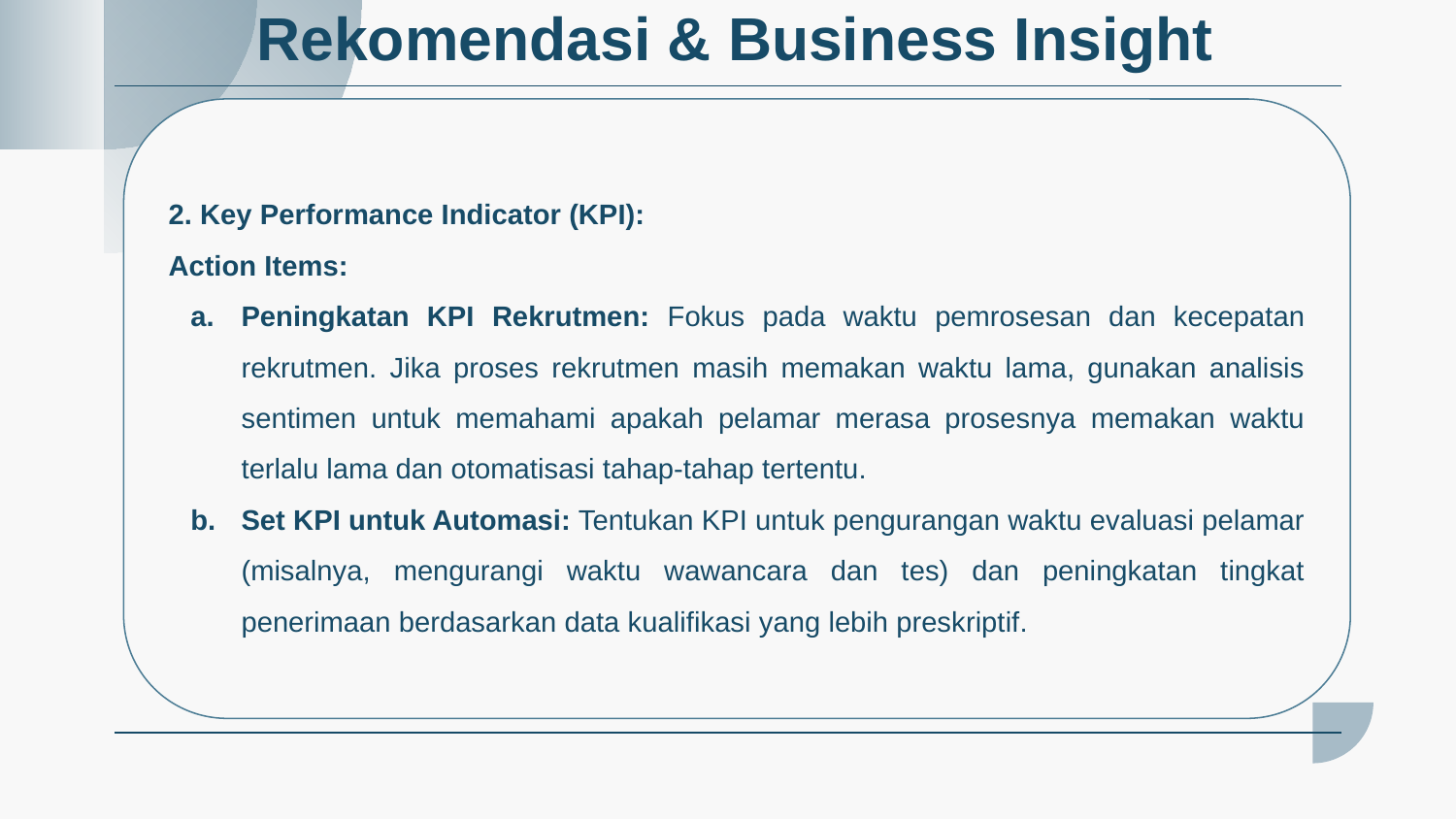

# Rekomendasi & Business Insight
2. Key Performance Indicator (KPI):
Action Items:
Peningkatan KPI Rekrutmen: Fokus pada waktu pemrosesan dan kecepatan rekrutmen. Jika proses rekrutmen masih memakan waktu lama, gunakan analisis sentimen untuk memahami apakah pelamar merasa prosesnya memakan waktu terlalu lama dan otomatisasi tahap-tahap tertentu.
Set KPI untuk Automasi: Tentukan KPI untuk pengurangan waktu evaluasi pelamar (misalnya, mengurangi waktu wawancara dan tes) dan peningkatan tingkat penerimaan berdasarkan data kualifikasi yang lebih preskriptif.